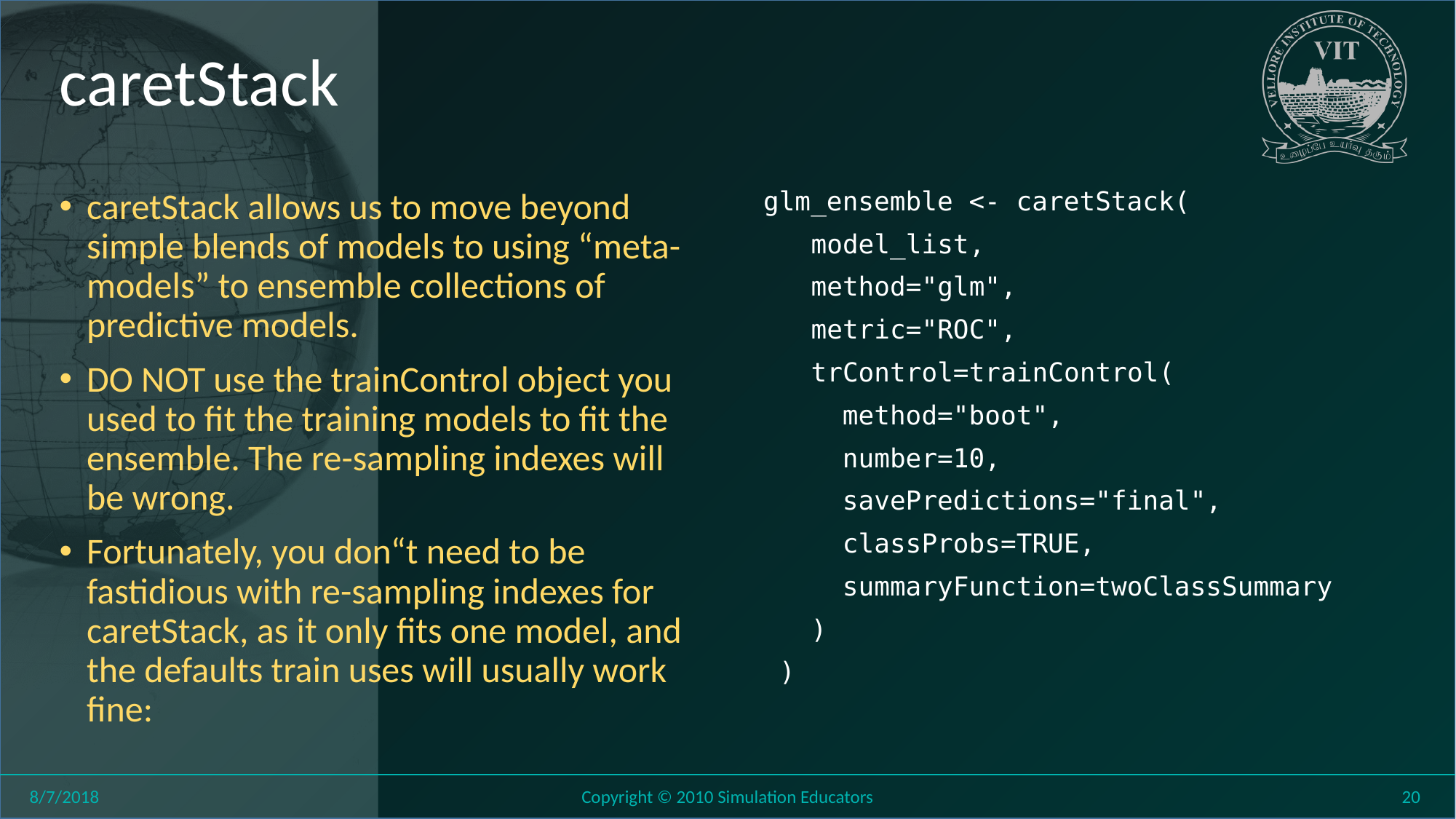

# caretStack
caretStack allows us to move beyond simple blends of models to using “meta-models” to ensemble collections of predictive models.
DO NOT use the trainControl object you used to fit the training models to fit the ensemble. The re-sampling indexes will be wrong.
Fortunately, you don“t need to be fastidious with re-sampling indexes for caretStack, as it only fits one model, and the defaults train uses will usually work fine:

 glm_ensemble <- caretStack(
    model_list,
    method="glm",
    metric="ROC",
    trControl=trainControl(
      method="boot",
      number=10,
      savePredictions="final",
      classProbs=TRUE,
      summaryFunction=twoClassSummary
    )
  )

8/7/2018
Copyright © 2010 Simulation Educators
20